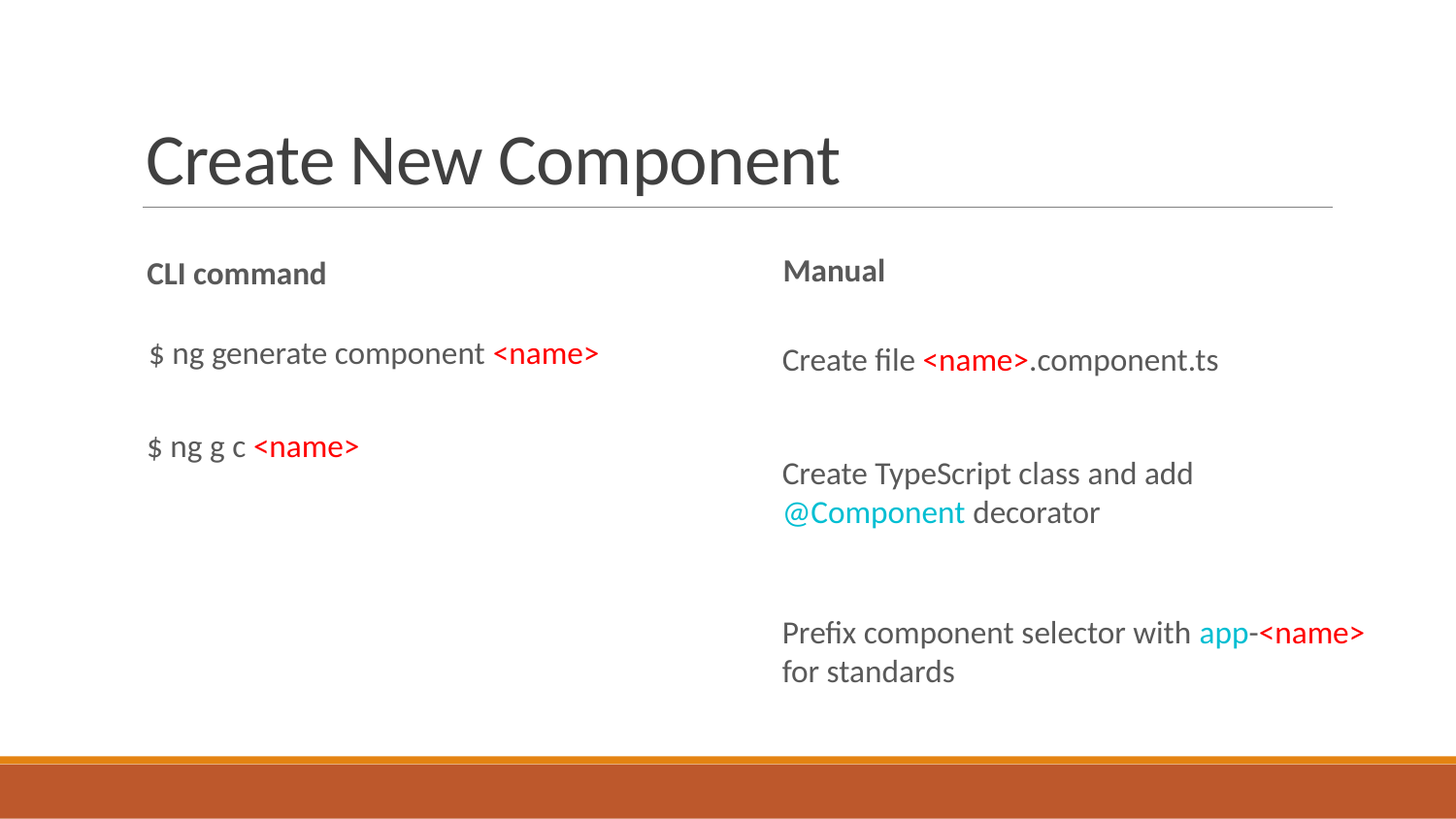

# Create New Component
Manual
CLI command
$ ng generate component <name>
Create file <name>.component.ts
$ ng g c <name>
Create TypeScript class and add @Component decorator
Prefix component selector with app-<name> for standards